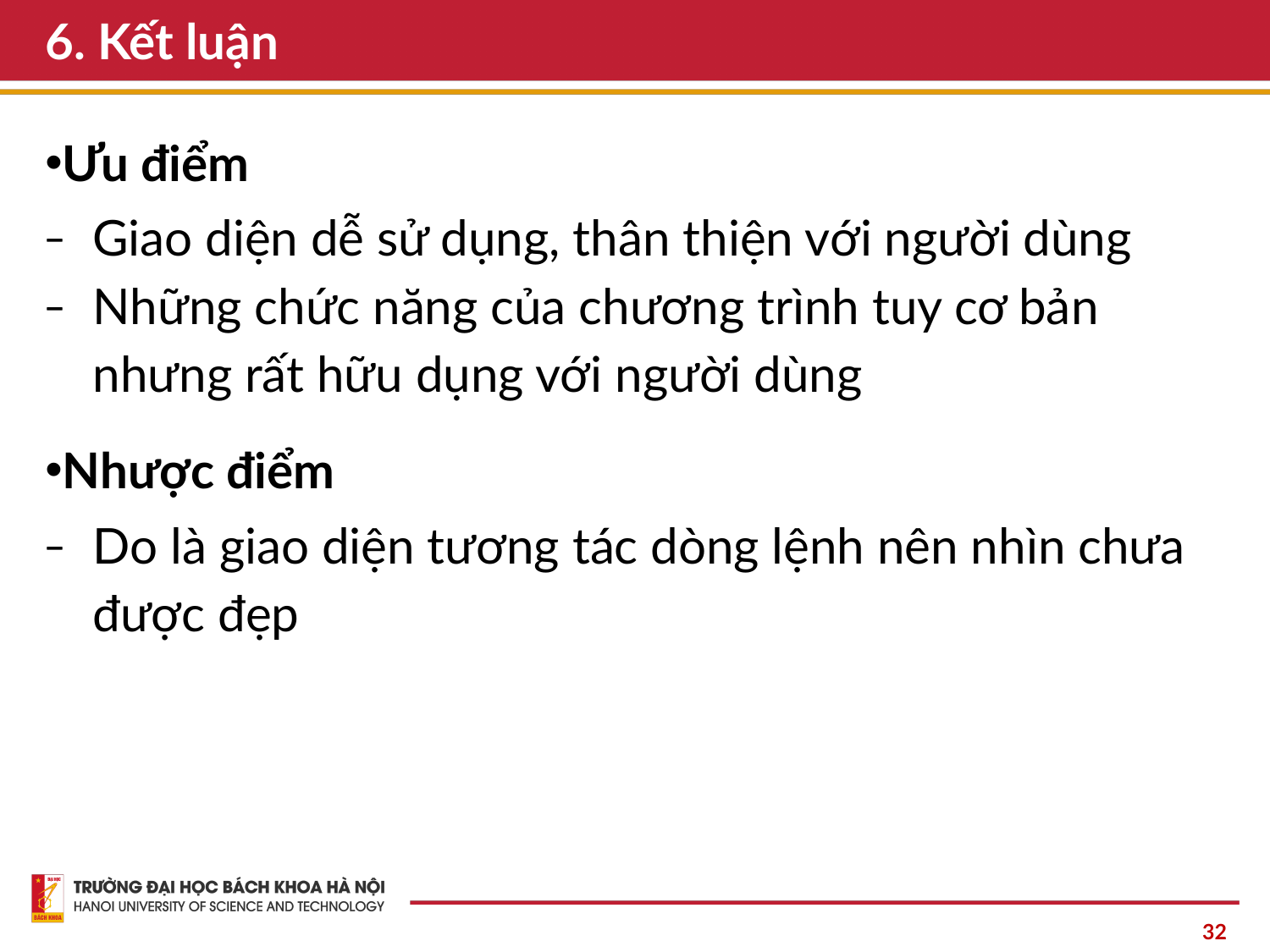

# 6. Kết luận
Ưu điểm
Giao diện dễ sử dụng, thân thiện với người dùng
Những chức năng của chương trình tuy cơ bản nhưng rất hữu dụng với người dùng
Nhược điểm
Do là giao diện tương tác dòng lệnh nên nhìn chưa được đẹp
32